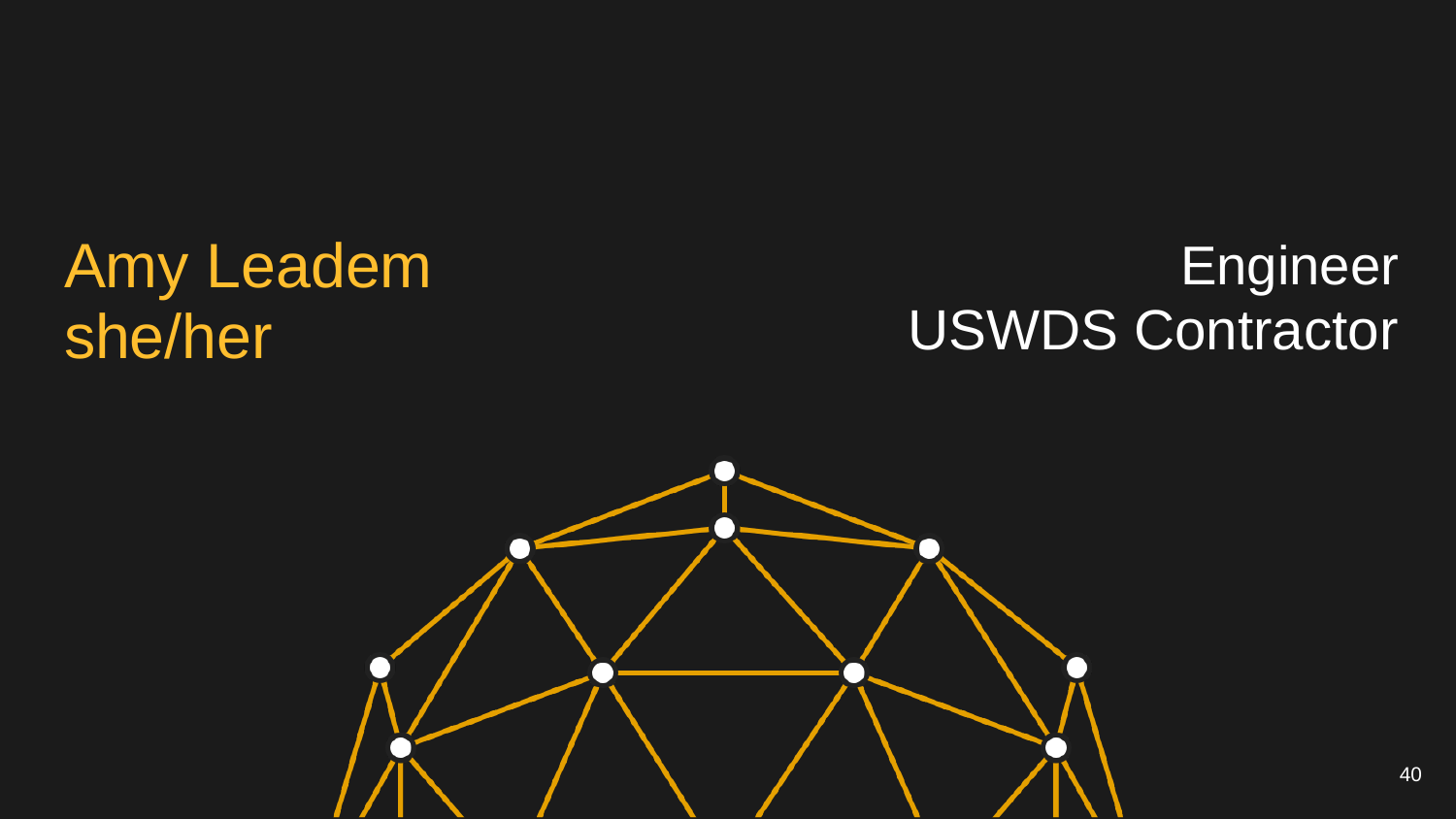

# Amy Leadem
she/her
Engineer
USWDS Contractor
40